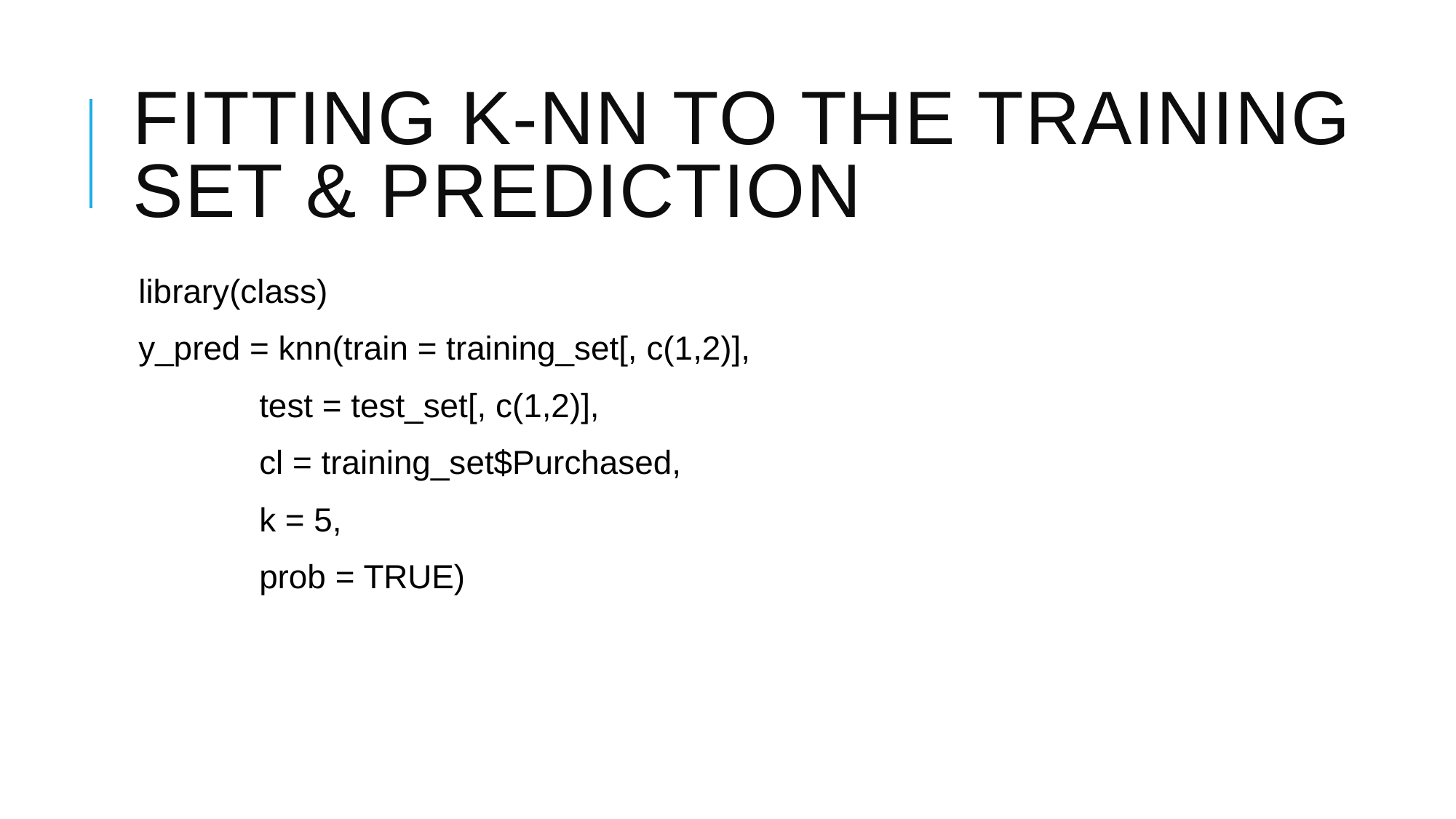

# Fitting K-NN to the Training set & prediction
library(class)
y_pred = knn(train = training_set[, c(1,2)],
             test = test_set[, c(1,2)],
             cl = training_set$Purchased,
             k = 5,
             prob = TRUE)